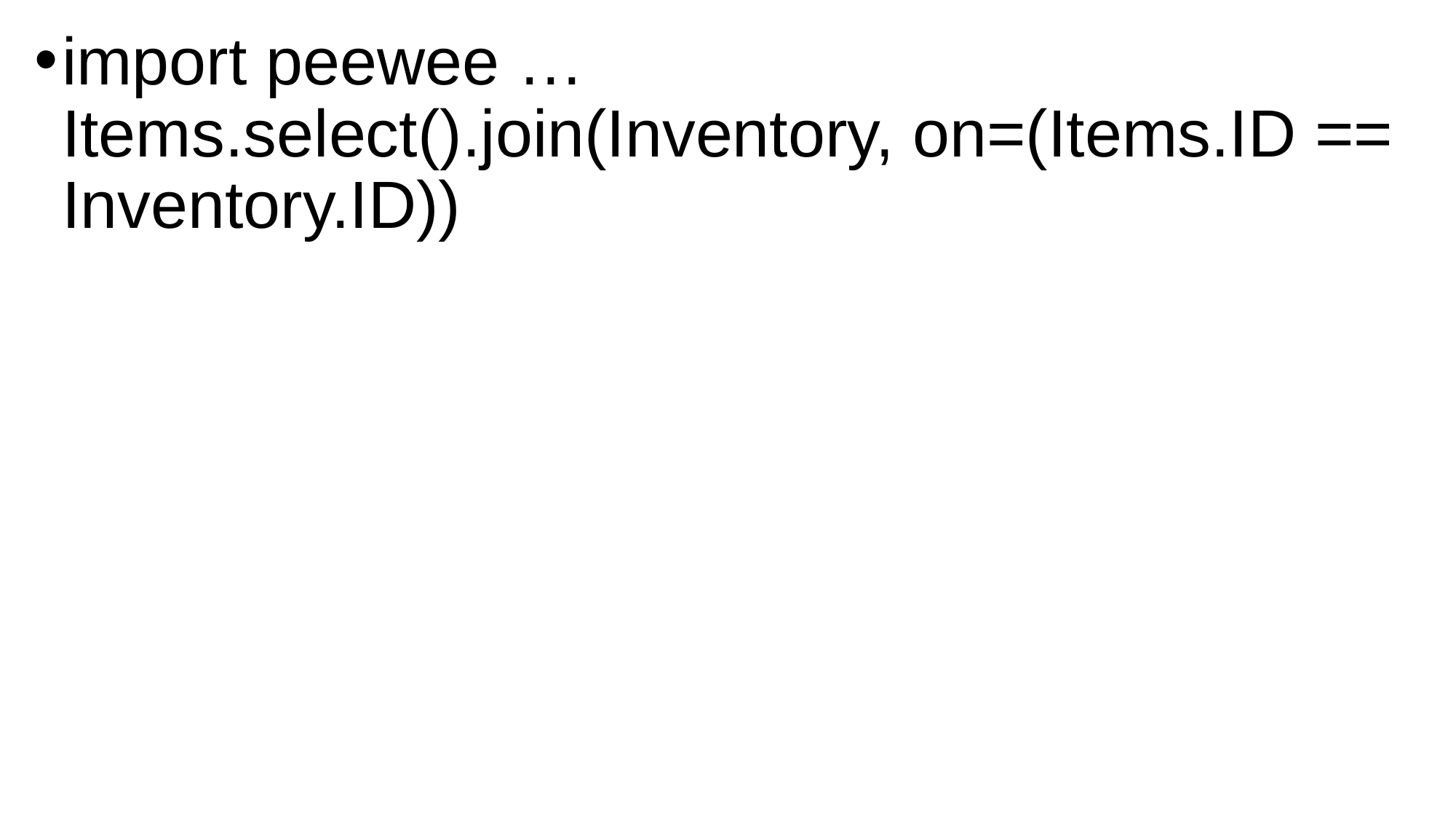

import peewee …
Items.select().join(Inventory, on=(Items.ID == Inventory.ID))